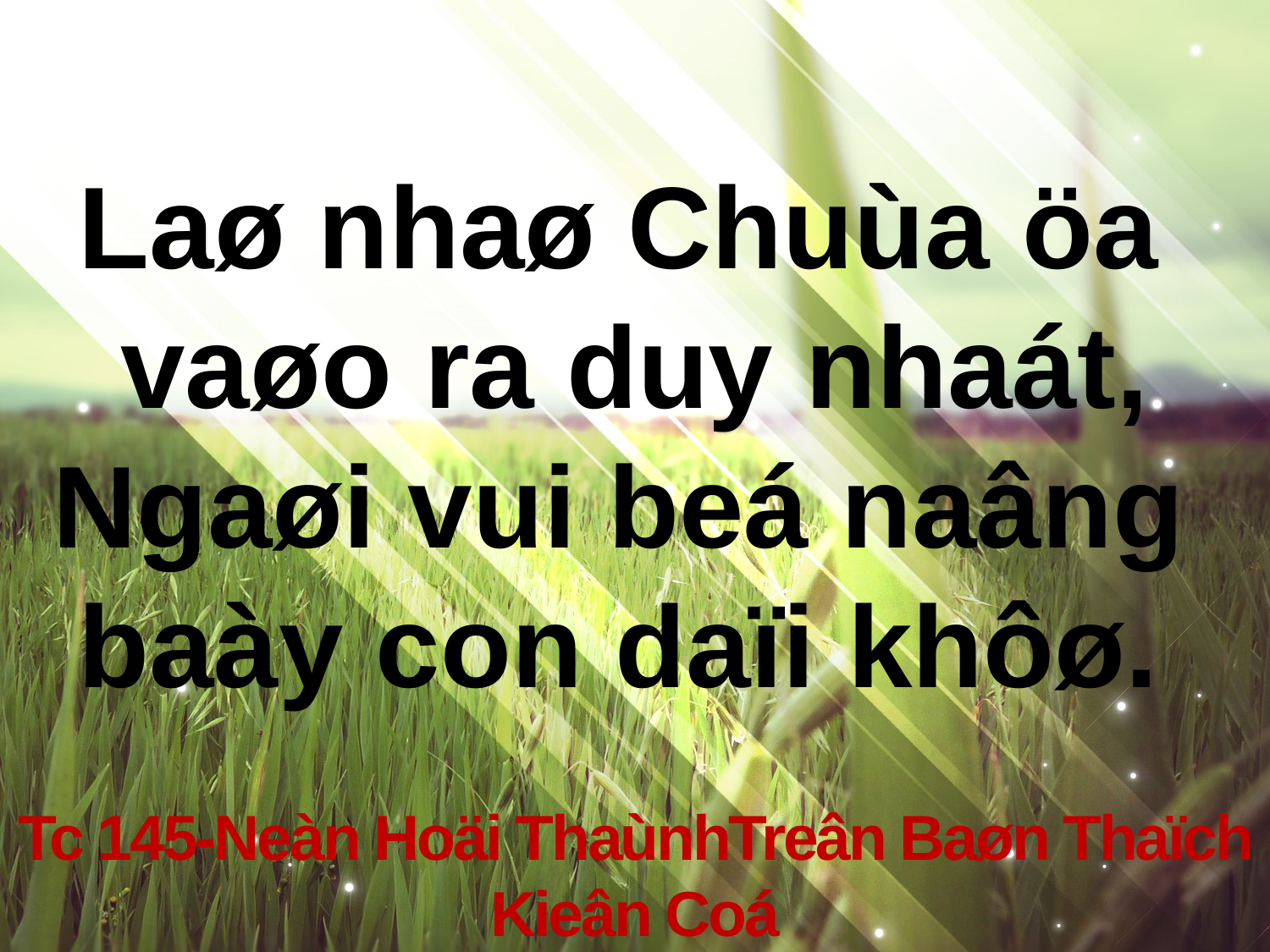

Laø nhaø Chuùa öa
vaøo ra duy nhaát,
Ngaøi vui beá naâng
baày con daïi khôø.
Tc 145-Neàn Hoäi ThaùnhTreân Baøn Thaïch Kieân Coá